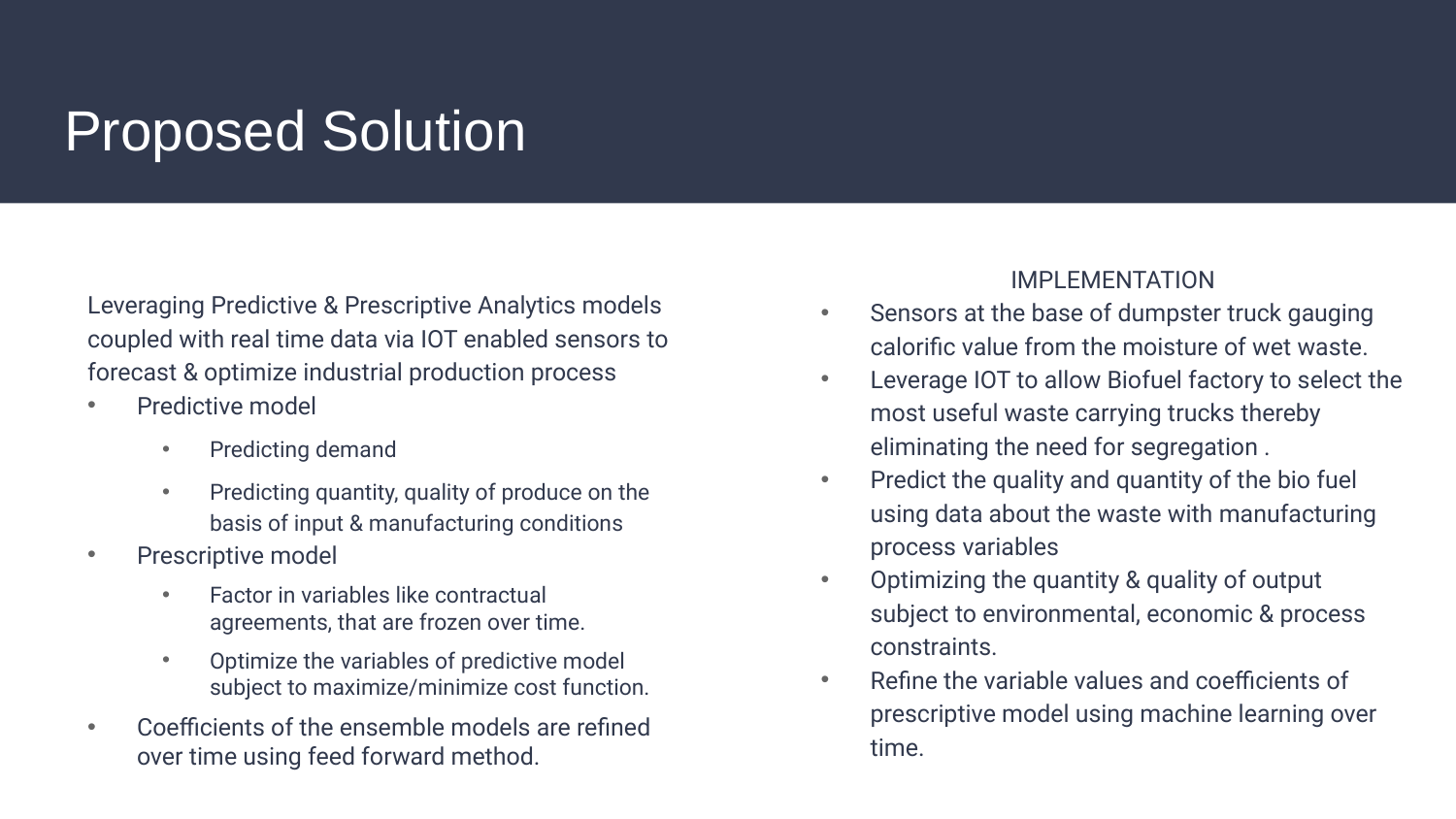

# Proposed Solution
IMPLEMENTATION
Sensors at the base of dumpster truck gauging calorific value from the moisture of wet waste.
Leverage IOT to allow Biofuel factory to select the most useful waste carrying trucks thereby eliminating the need for segregation .
Predict the quality and quantity of the bio fuel using data about the waste with manufacturing process variables
Optimizing the quantity & quality of output subject to environmental, economic & process constraints.
Refine the variable values and coefficients of prescriptive model using machine learning over time.

Leveraging Predictive & Prescriptive Analytics models coupled with real time data via IOT enabled sensors to forecast & optimize industrial production process
Predictive model
Predicting demand
Predicting quantity, quality of produce on the basis of input & manufacturing conditions
Prescriptive model
Factor in variables like contractual agreements, that are frozen over time.
Optimize the variables of predictive model subject to maximize/minimize cost function.
Coefficients of the ensemble models are refined over time using feed forward method.